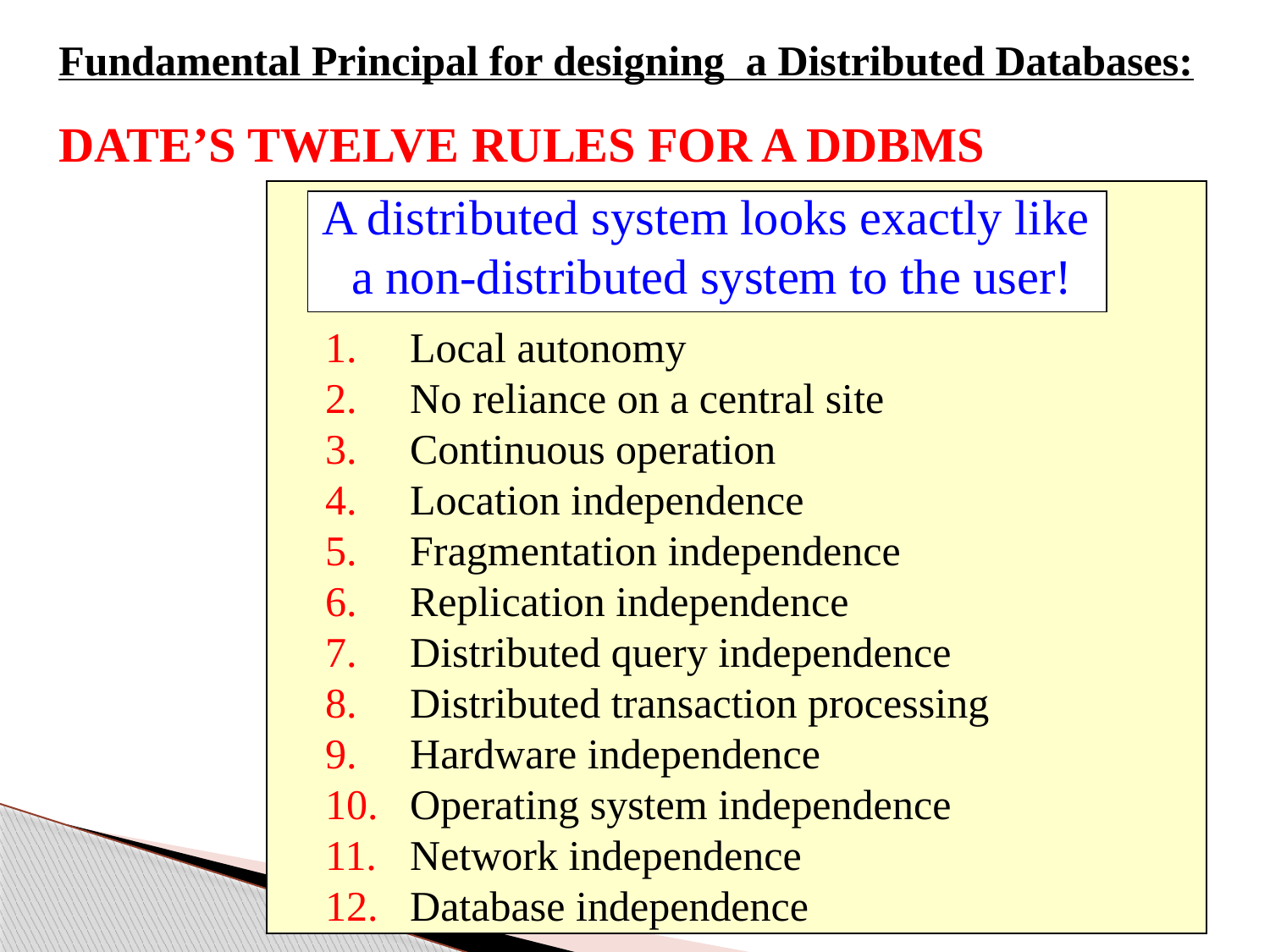

Fundamental Principal for designing  a Distributed Databases:
DATE’S TWELVE RULES FOR A DDBMS

A distributed system looks exactly like
a non-distributed system to the user!

  Local autonomy
  No reliance on a central site
  Continuous operation
  Location independence
  Fragmentation independence
  Replication independence
  Distributed query independence
  Distributed transaction processing
  Hardware independence
  Operating system independence
  Network independence
  Database independence